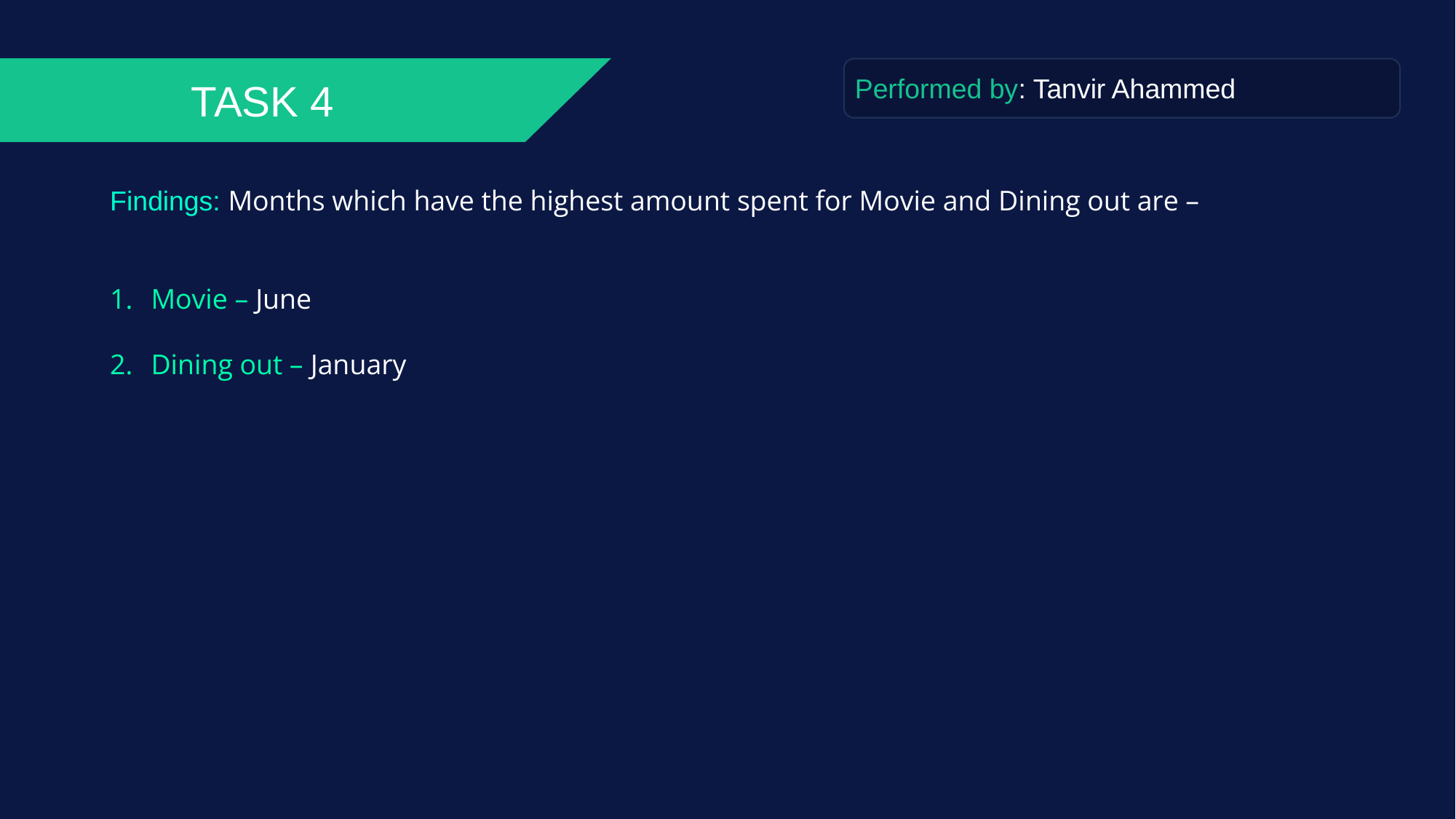

TASK 4

Performed by: Tanvir Ahammed
Findings: Months which have the highest amount spent for Movie and Dining out are –

Movie – June
Dining out – January